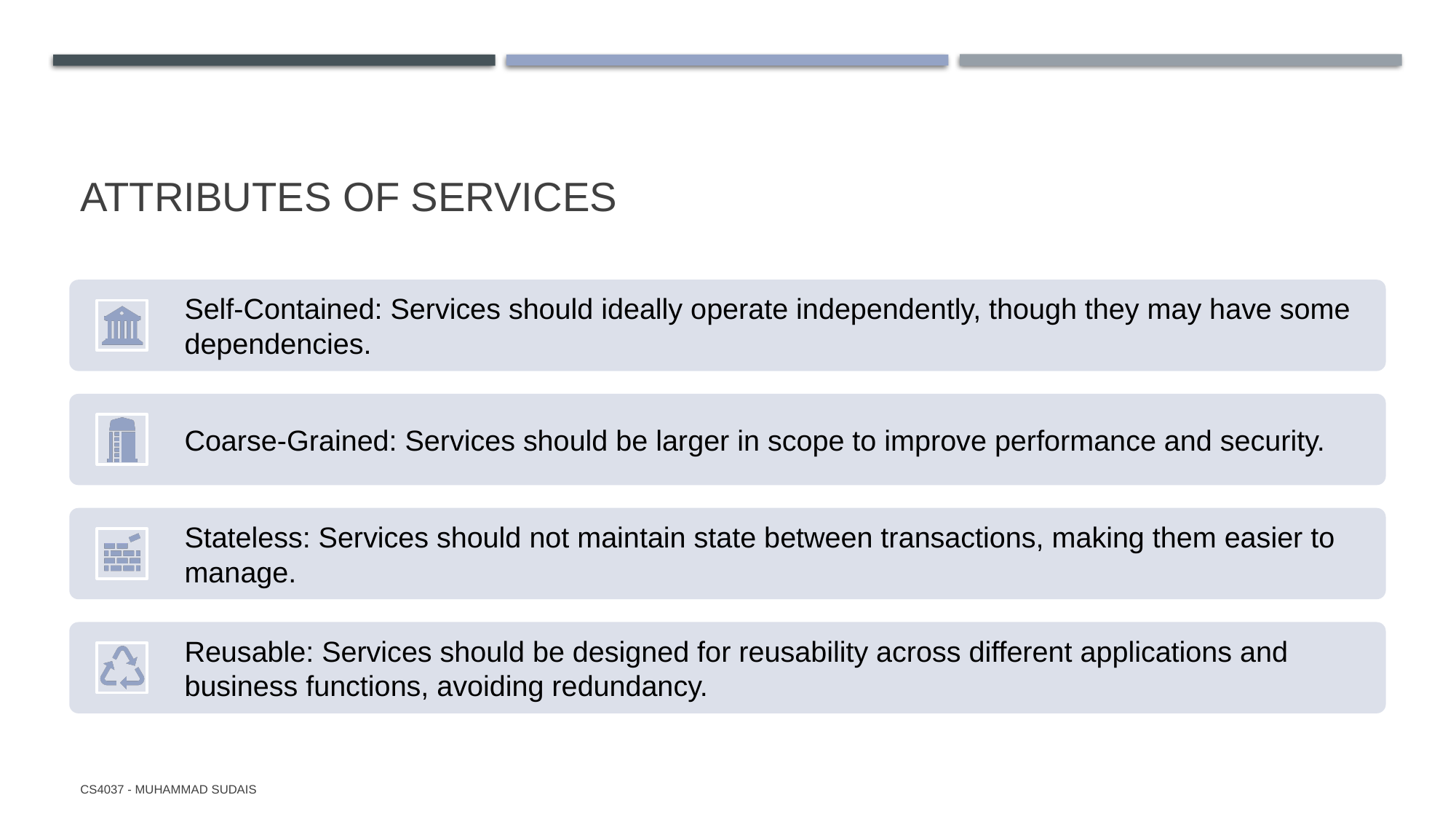

# Attributes of Services
Self-Contained: Services should ideally operate independently, though they may have some dependencies.
Coarse-Grained: Services should be larger in scope to improve performance and security.
Stateless: Services should not maintain state between transactions, making them easier to manage.
Reusable: Services should be designed for reusability across different applications and business functions, avoiding redundancy.
CS4037 - Muhammad Sudais